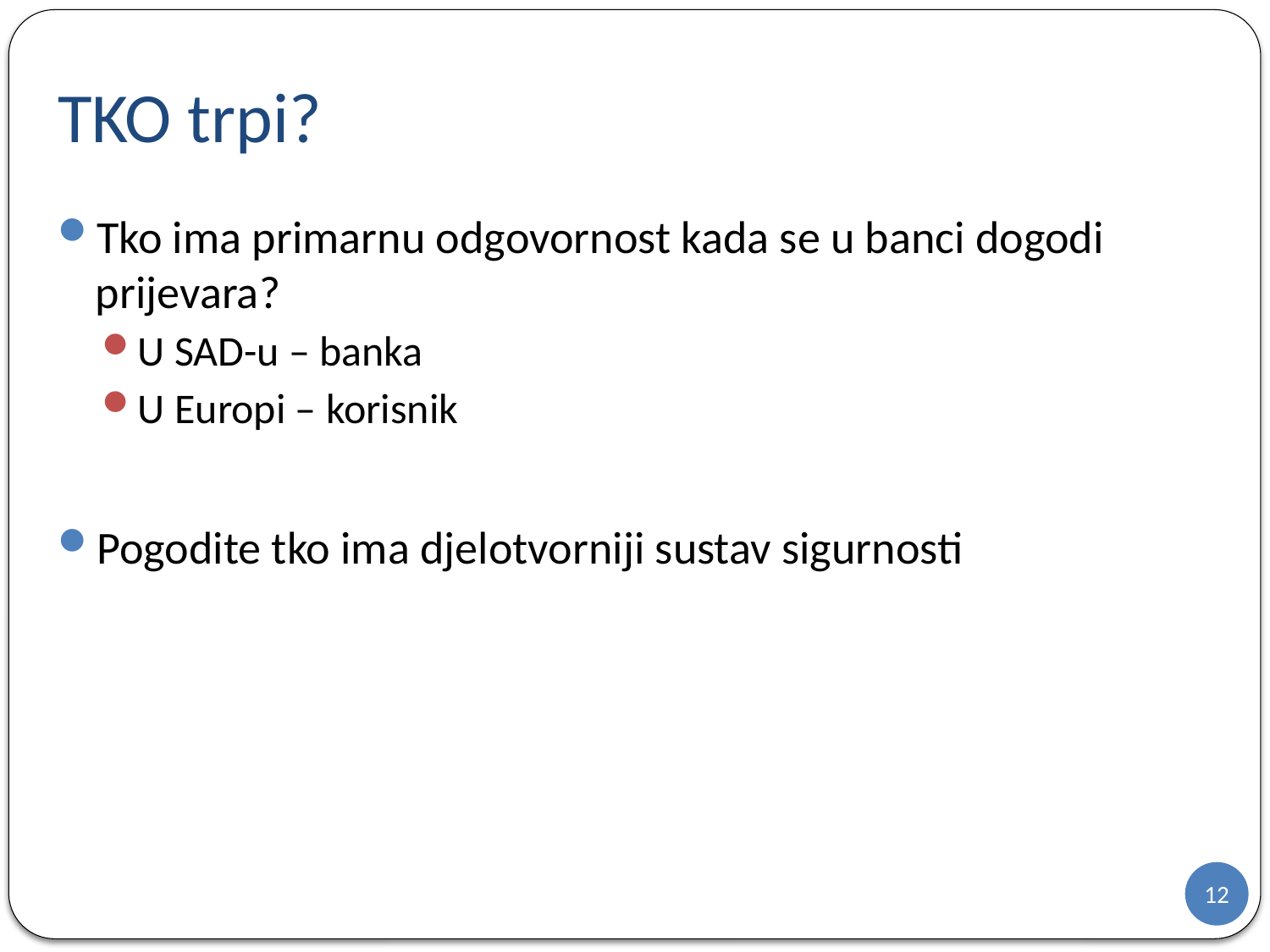

# TKO trpi?
Tko ima primarnu odgovornost kada se u banci dogodi prijevara?
U SAD-u – banka
U Europi – korisnik

Pogodite tko ima djelotvorniji sustav sigurnosti
12